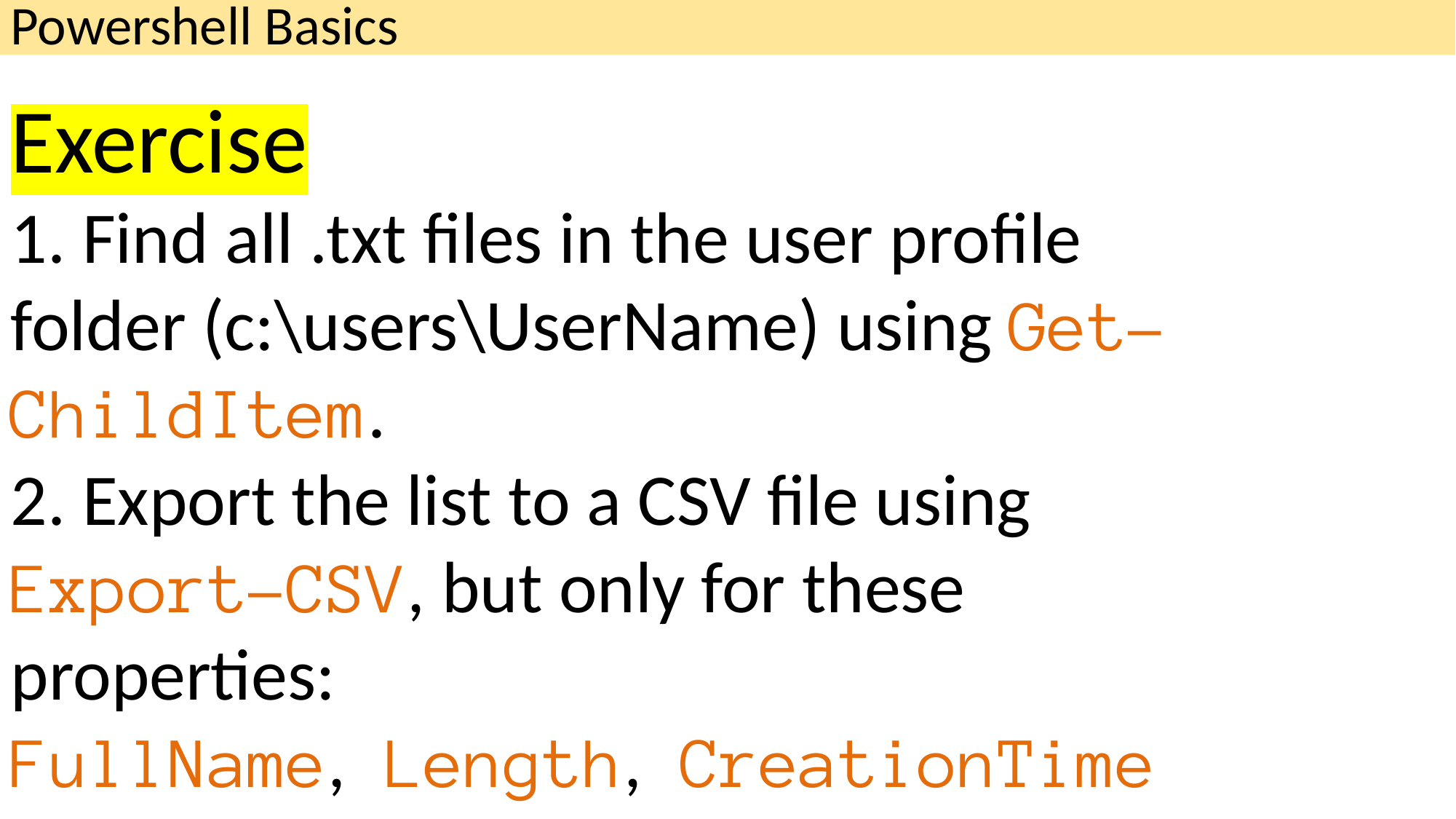

Powershell Basics
Exercise
1. Find all .txt files in the user profile folder (c:\users\UserName) using Get-ChildItem.
2. Export the list to a CSV file using Export-CSV, but only for these properties:
FullName, Length, CreationTime